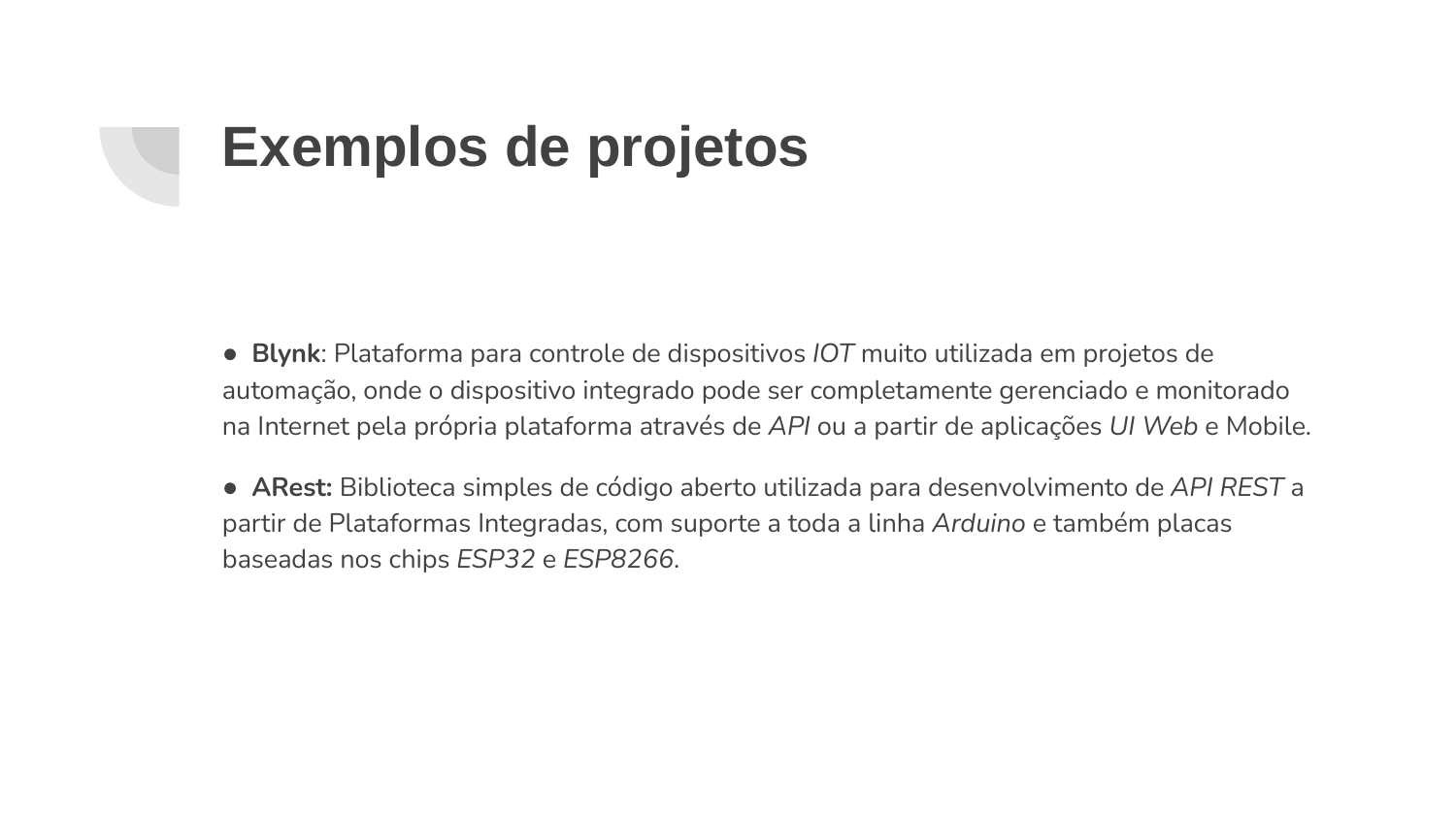

# Exemplos de projetos
●  Blynk: Plataforma para controle de dispositivos IOT muito utilizada em projetos de automação, onde o dispositivo integrado pode ser completamente gerenciado e monitorado na Internet pela própria plataforma através de API ou a partir de aplicações UI Web e Mobile.
●  ARest: Biblioteca simples de código aberto utilizada para desenvolvimento de API REST a partir de Plataformas Integradas, com suporte a toda a linha Arduino e também placas baseadas nos chips ESP32 e ESP8266.